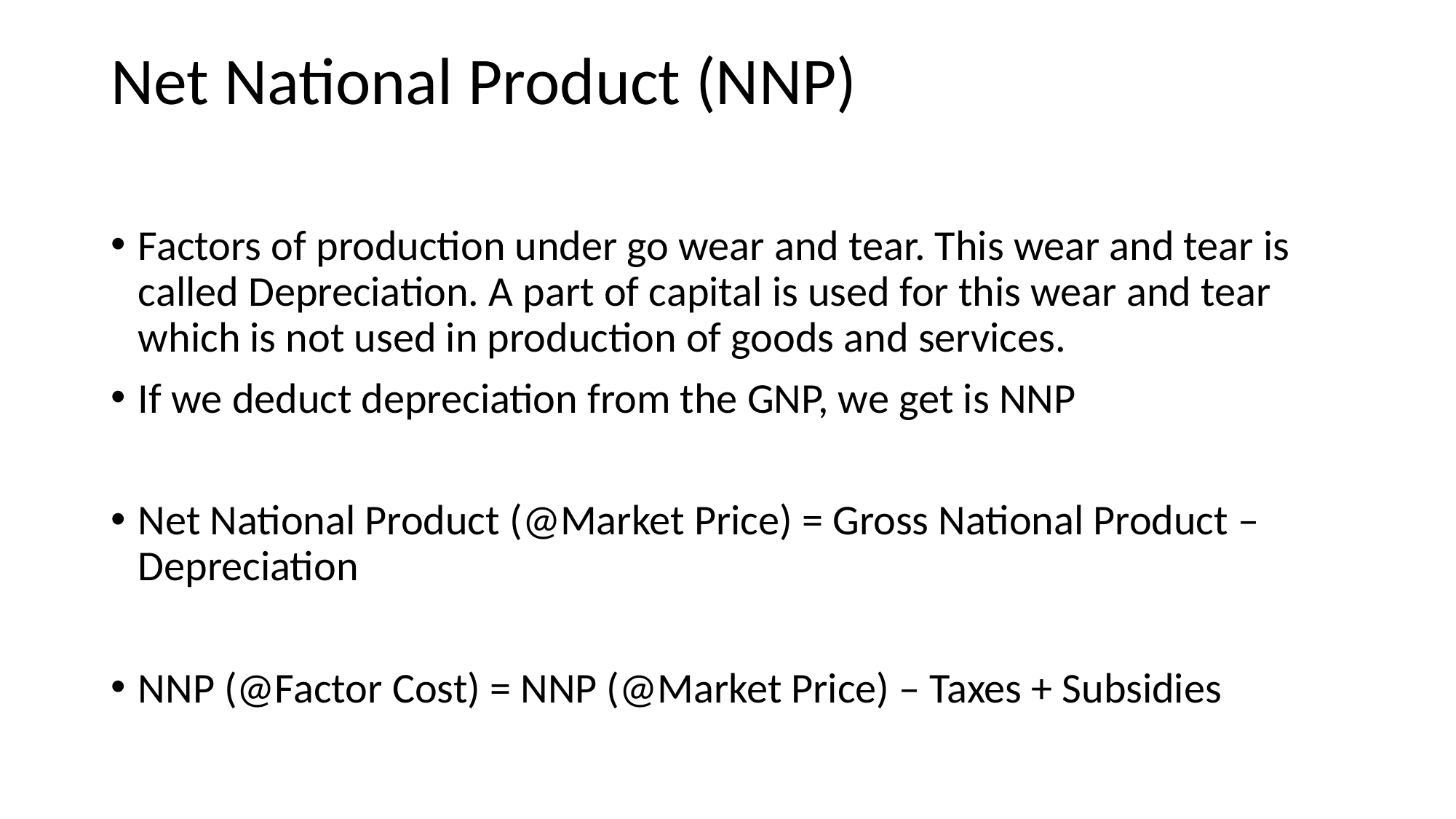

# Net National Product (NNP)
Factors of production under go wear and tear. This wear and tear is called Depreciation. A part of capital is used for this wear and tear which is not used in production of goods and services.
If we deduct depreciation from the GNP, we get is NNP

Net National Product (@Market Price) = Gross National Product – Depreciation

NNP (@Factor Cost) = NNP (@Market Price) – Taxes + Subsidies